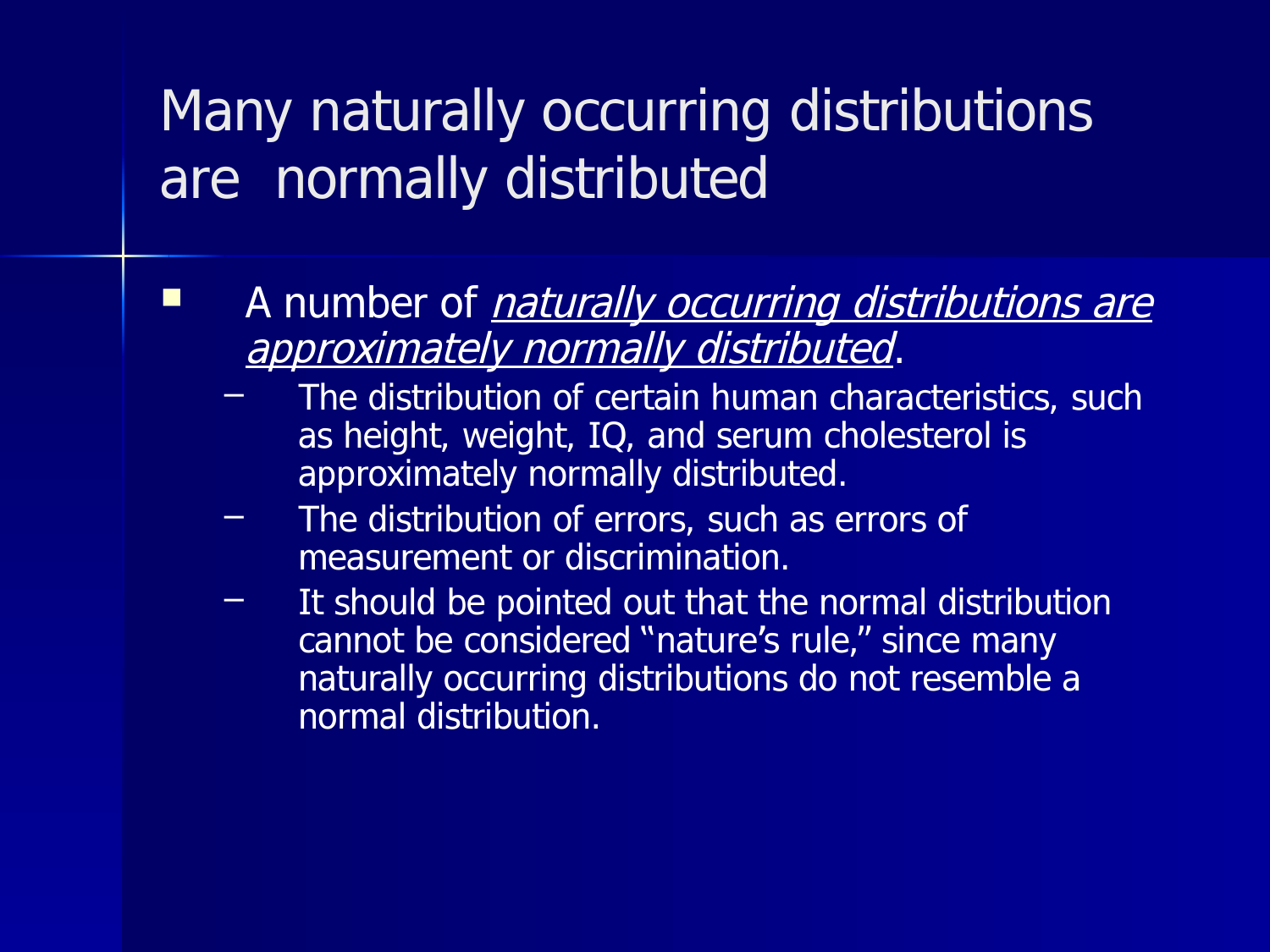

# Many naturally occurring distributions are  normally distributed
A number of naturally occurring distributions are approximately normally distributed.
The distribution of certain human characteristics, such as height, weight, IQ, and serum cholesterol is approximately normally distributed.
The distribution of errors, such as errors of measurement or discrimination.
It should be pointed out that the normal distribution cannot be considered “nature’s rule,” since many naturally occurring distributions do not resemble a normal distribution.